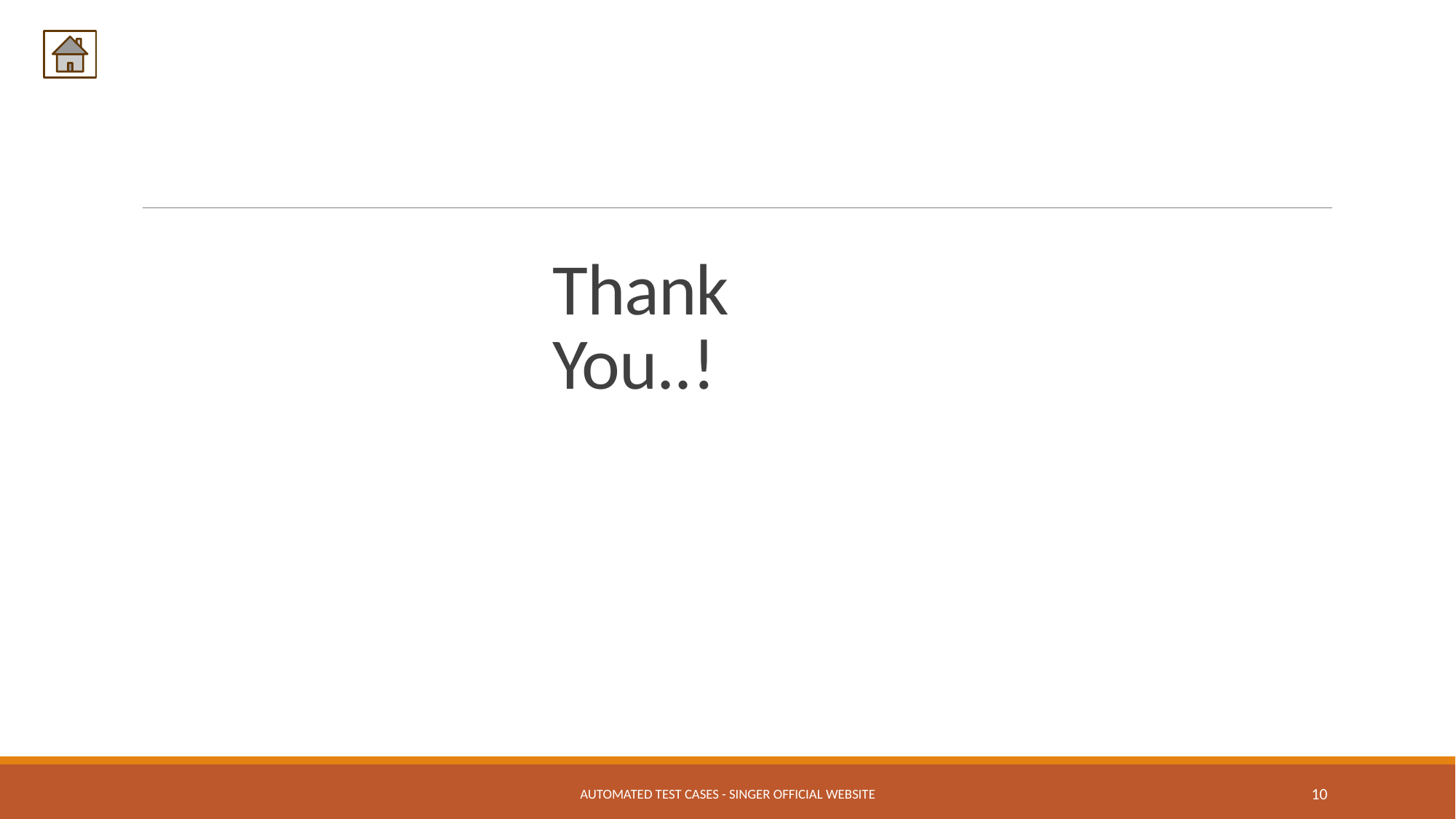

# Thank You..!
Automated Test Cases - Singer Official Website
10